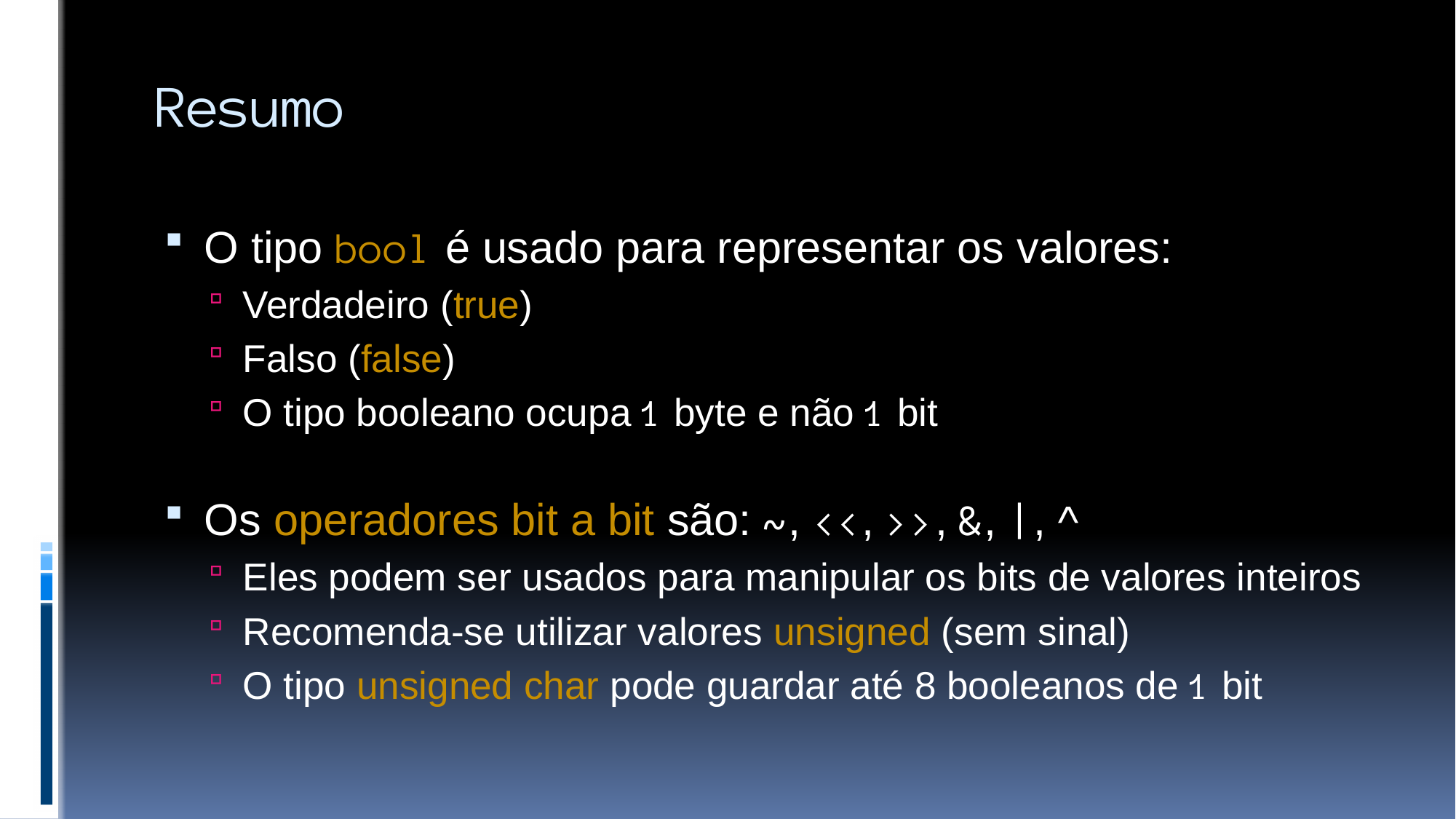

# Resumo
O tipo bool é usado para representar os valores:
Verdadeiro (true)
Falso (false)
O tipo booleano ocupa 1 byte e não 1 bit
Os operadores bit a bit são: ~, <<, >>, &, |, ^
Eles podem ser usados para manipular os bits de valores inteiros
Recomenda-se utilizar valores unsigned (sem sinal)
O tipo unsigned char pode guardar até 8 booleanos de 1 bit